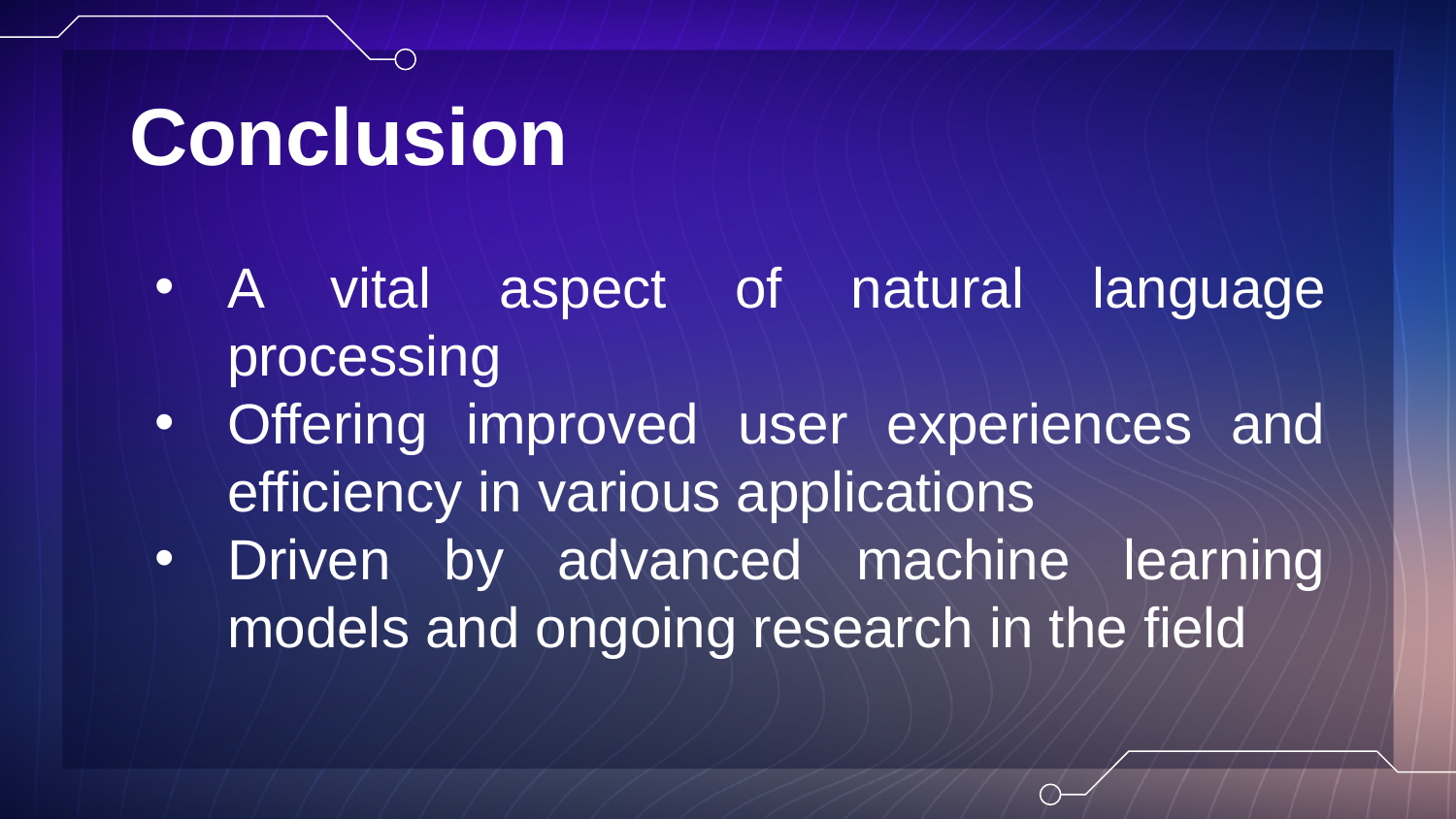

# Conclusion
A vital aspect of natural language processing
Offering improved user experiences and efficiency in various applications
Driven by advanced machine learning models and ongoing research in the field